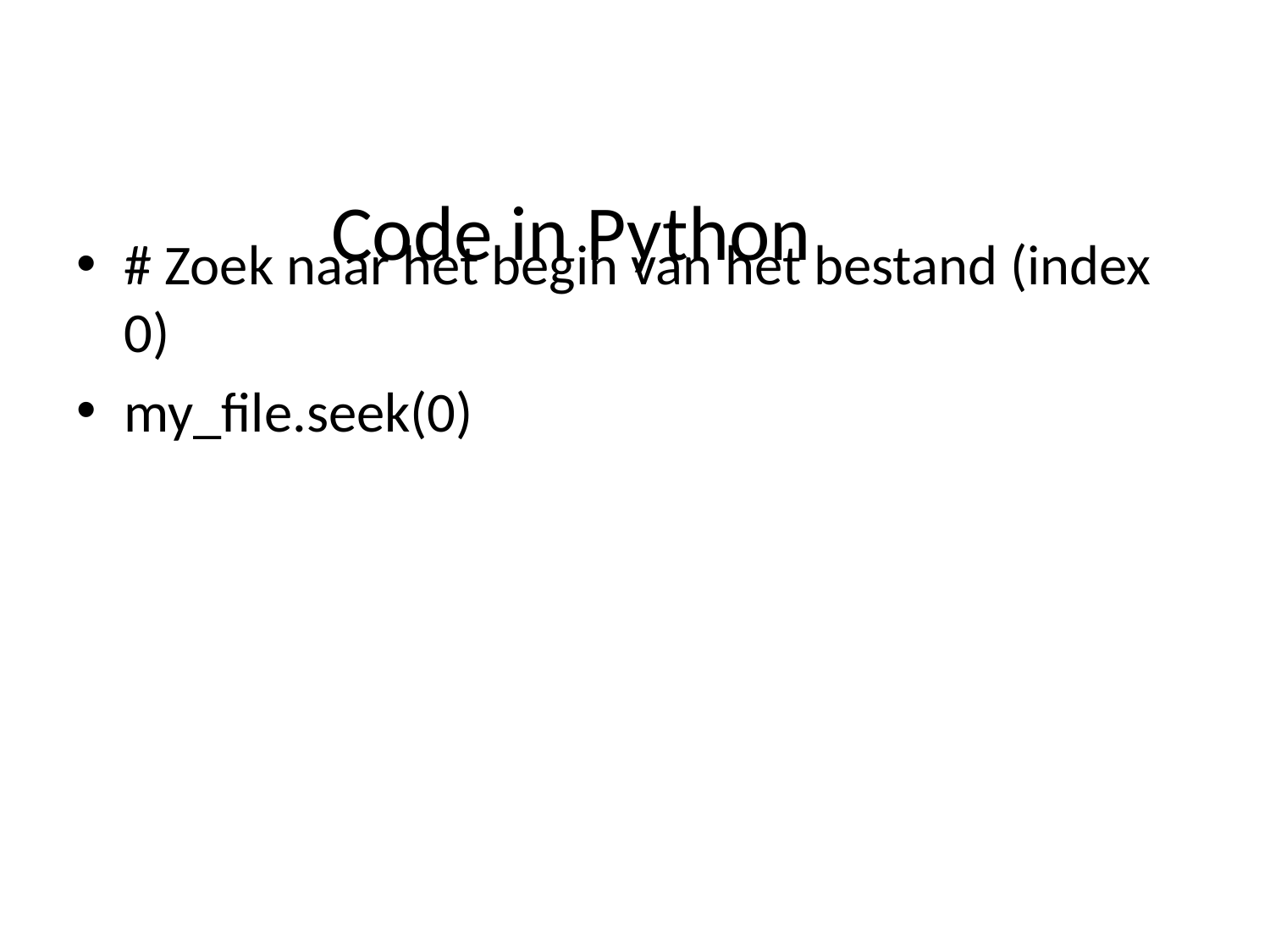

# Code in Python
# Zoek naar het begin van het bestand (index 0)
my_file.seek(0)